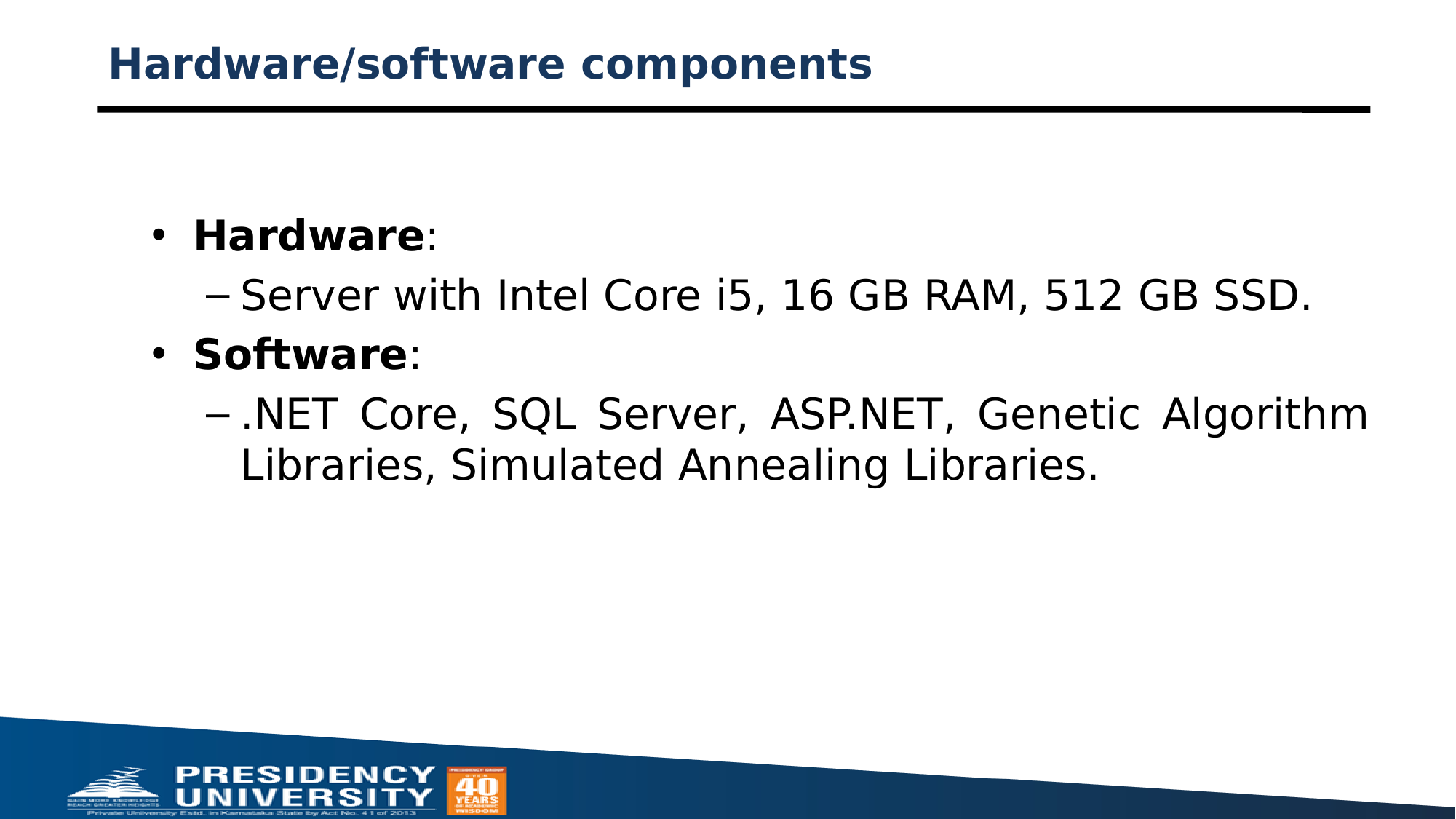

# Hardware/software components
Hardware:
Server with Intel Core i5, 16 GB RAM, 512 GB SSD.
Software:
.NET Core, SQL Server, ASP.NET, Genetic Algorithm Libraries, Simulated Annealing Libraries.